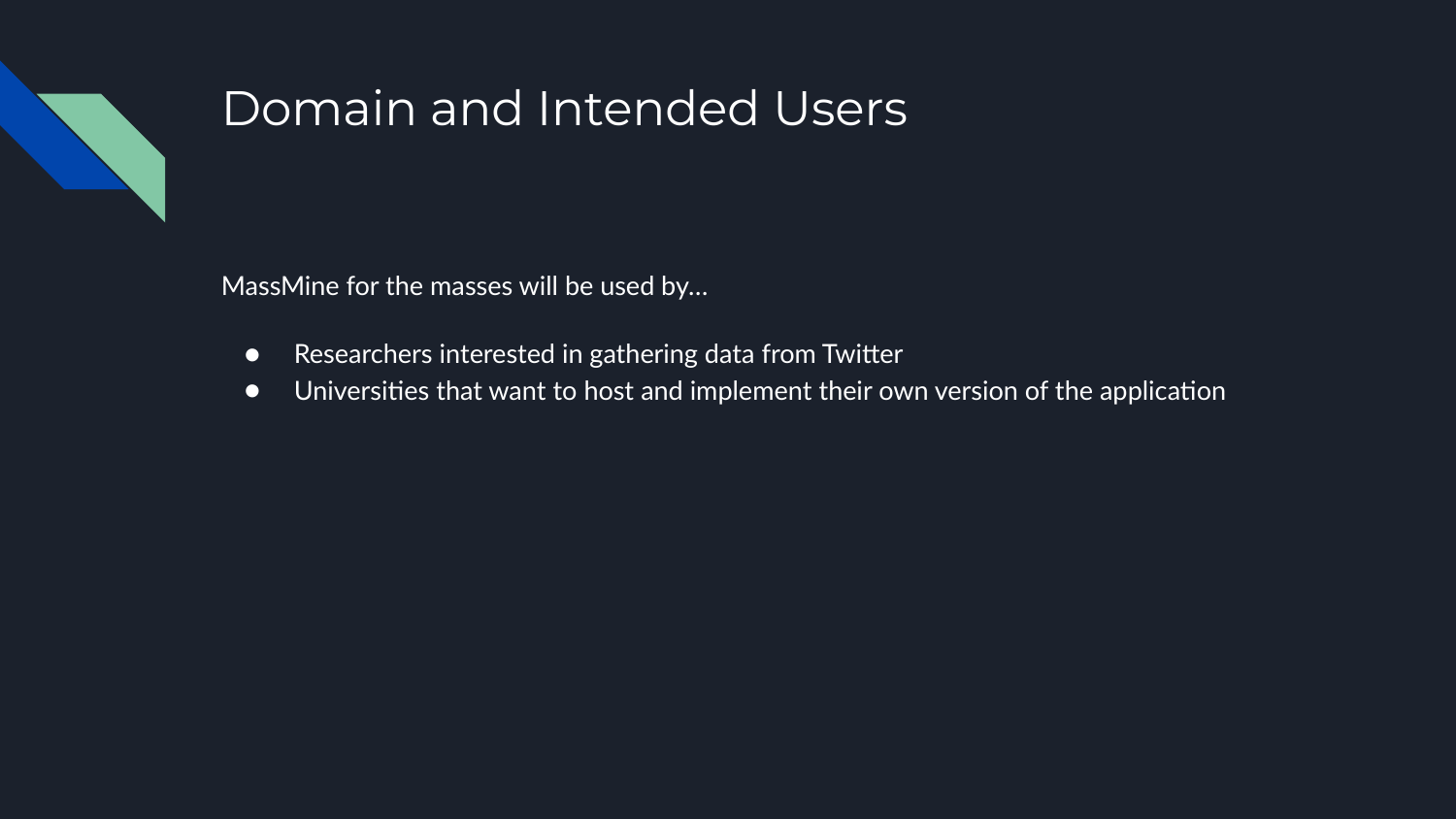

# Domain and Intended Users
MassMine for the masses will be used by…
Researchers interested in gathering data from Twitter
Universities that want to host and implement their own version of the application